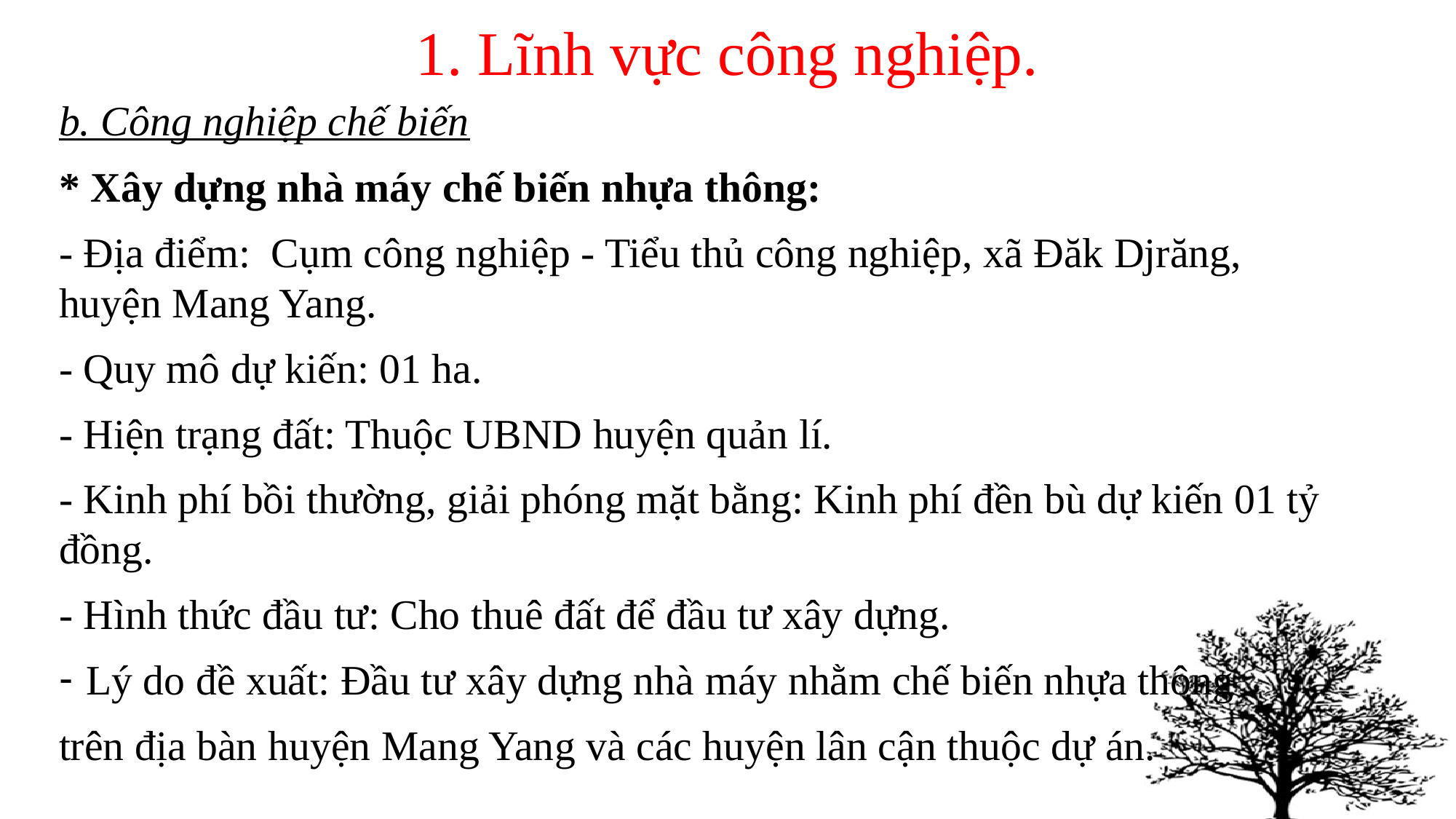

# 1. Lĩnh vực công nghiệp.
b. Công nghiệp chế biến
* Xây dựng nhà máy chế biến nhựa thông:
- Địa điểm:  Cụm công nghiệp - Tiểu thủ công nghiệp, xã Đăk Djrăng, huyện Mang Yang.
- Quy mô dự kiến: 01 ha.
- Hiện trạng đất: Thuộc UBND huyện quản lí.
- Kinh phí bồi thường, giải phóng mặt bằng: Kinh phí đền bù dự kiến 01 tỷ đồng.
- Hình thức đầu tư: Cho thuê đất để đầu tư xây dựng.
Lý do đề xuất: Đầu tư xây dựng nhà máy nhằm chế biến nhựa thông
trên địa bàn huyện Mang Yang và các huyện lân cận thuộc dự án.